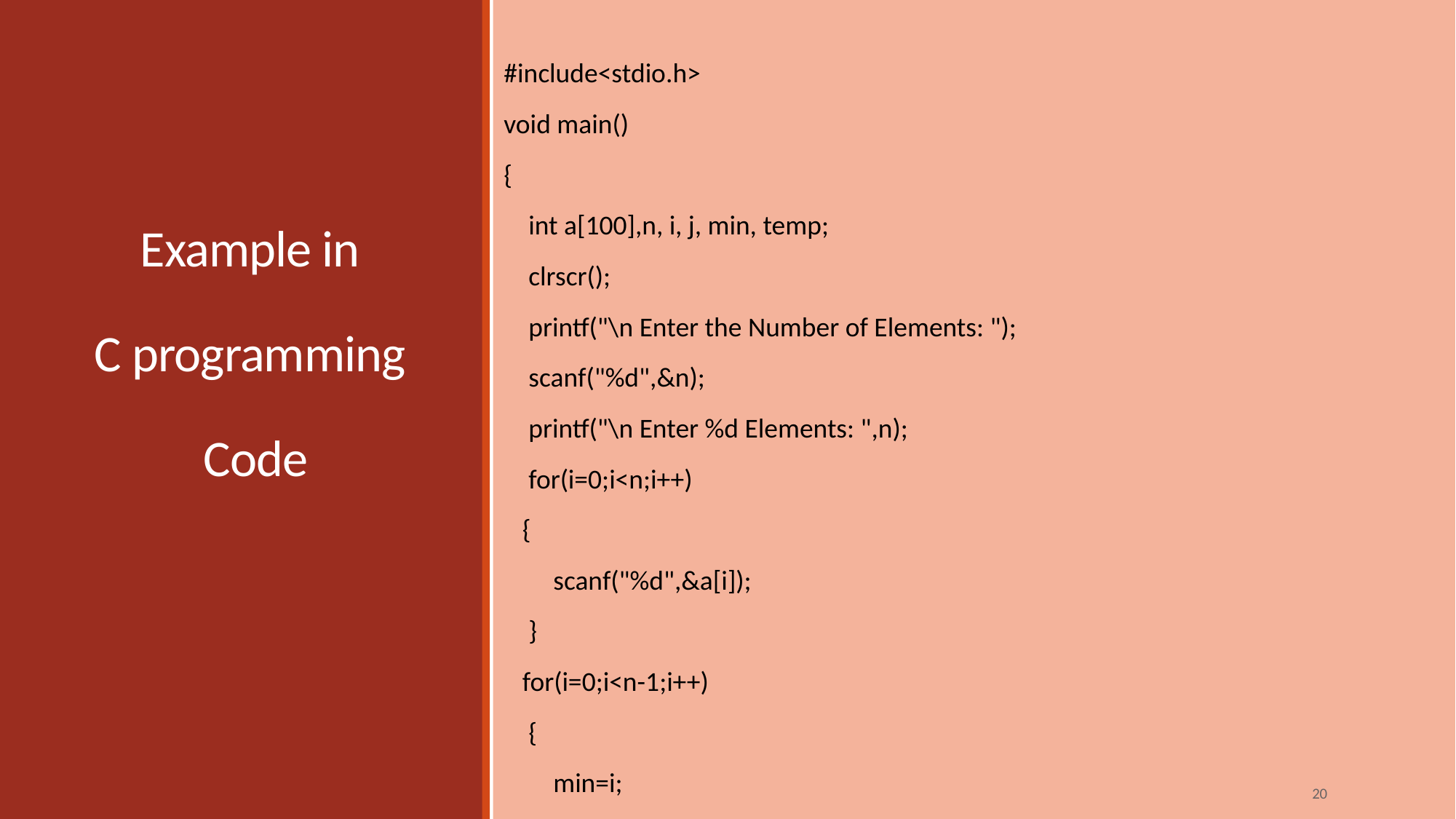

#include<stdio.h>
void main()
{
    int a[100],n, i, j, min, temp;
    clrscr();
    printf("\n Enter the Number of Elements: ");
    scanf("%d",&n);
    printf("\n Enter %d Elements: ",n);
    for(i=0;i<n;i++)
   {
        scanf("%d",&a[i]);
    }
   for(i=0;i<n-1;i++)
    {
        min=i;

# Example in C programming Code
20